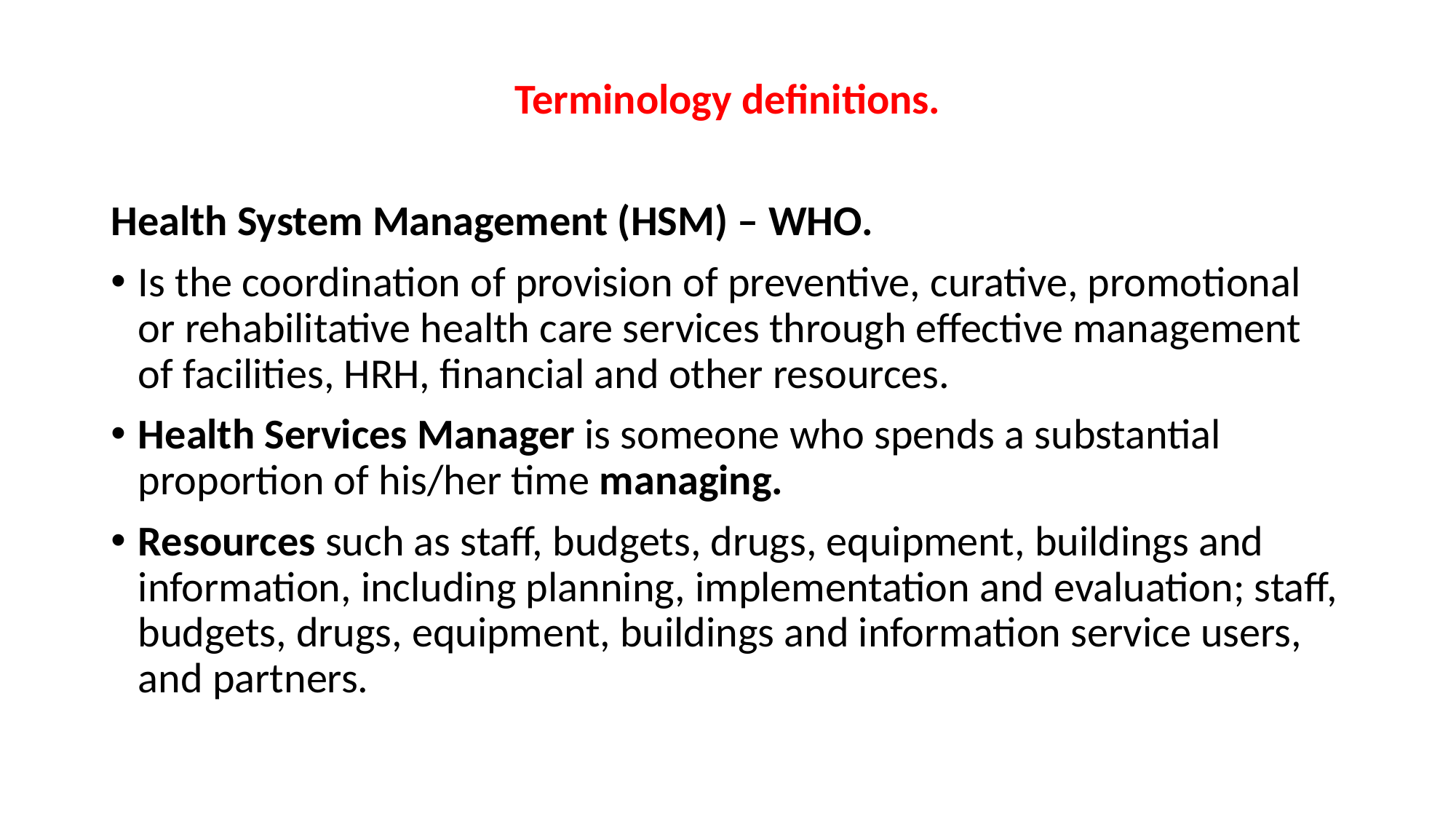

Terminology definitions.

Health System Management (HSM) – WHO.
Is the coordination of provision of preventive, curative, promotional or rehabilitative health care services through effective management of facilities, HRH, financial and other resources.
Health Services Manager is someone who spends a substantial proportion of his/her time managing.
Resources such as staff, budgets, drugs, equipment, buildings and information, including planning, implementation and evaluation; staff, budgets, drugs, equipment, buildings and information service users, and partners.